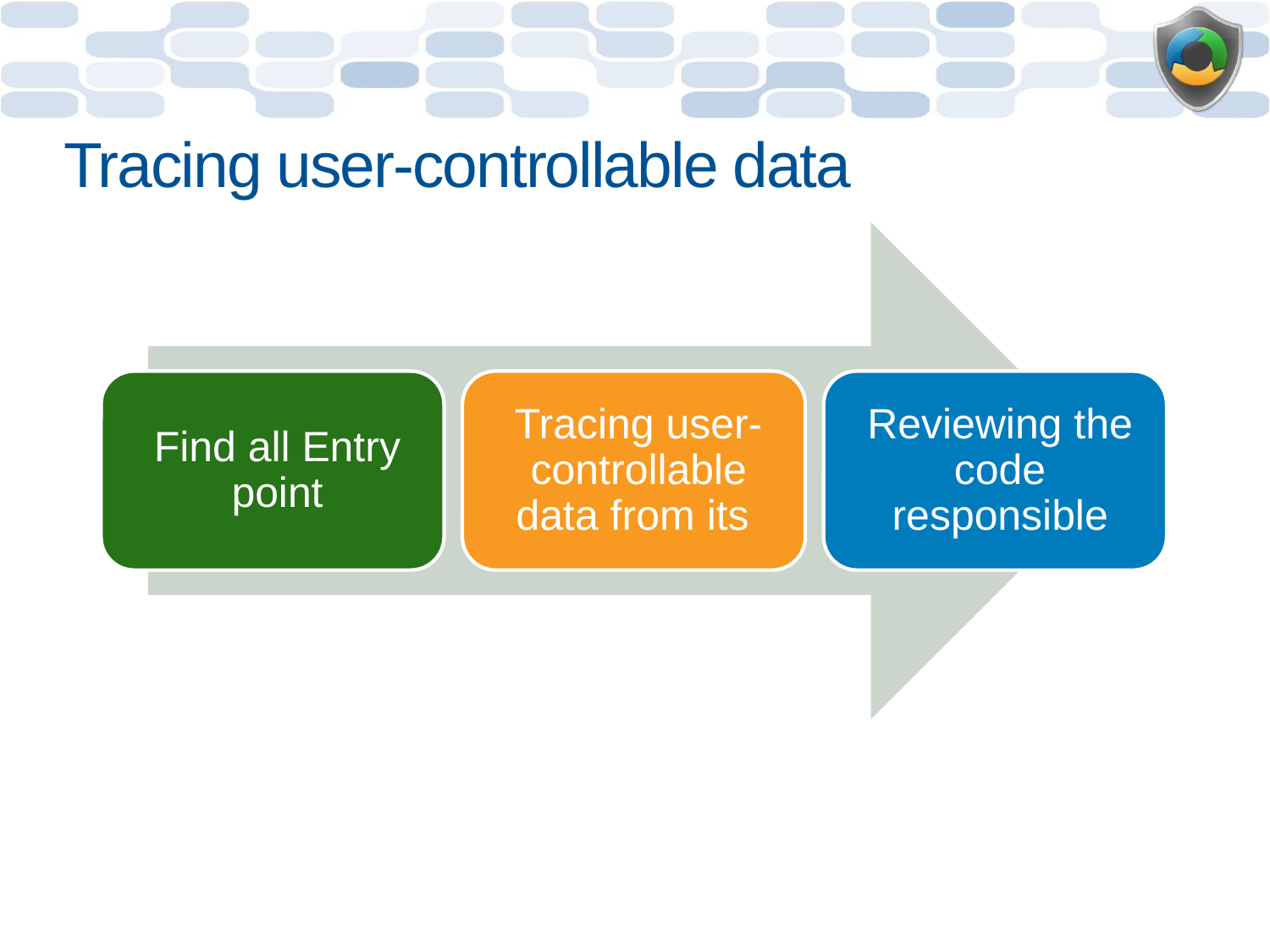

# Tracing user-controllable data
Find all Entry point
Tracing user-controllable data from its
Reviewing the code responsible